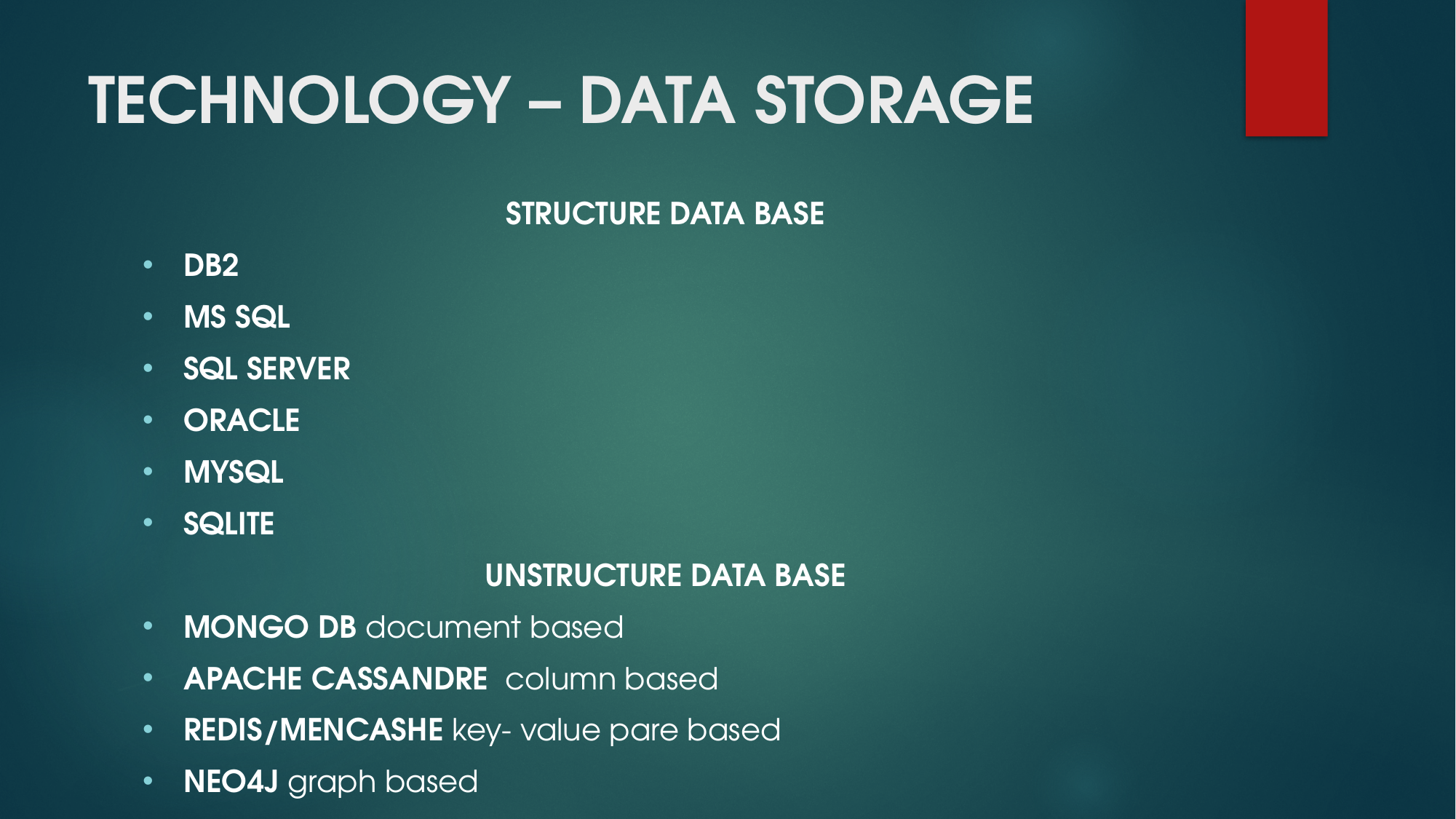

# TECHNOLOGY – DATA STORAGE

STRUCTURE DATA BASE
DB2
MS SQL
SQL SERVER
ORACLE
MYSQL
SQLITE
UNSTRUCTURE DATA BASE
MONGO DB document based
APACHE CASSANDRE  column based
REDIS/MENCASHE key- value pare based
NEO4J graph based